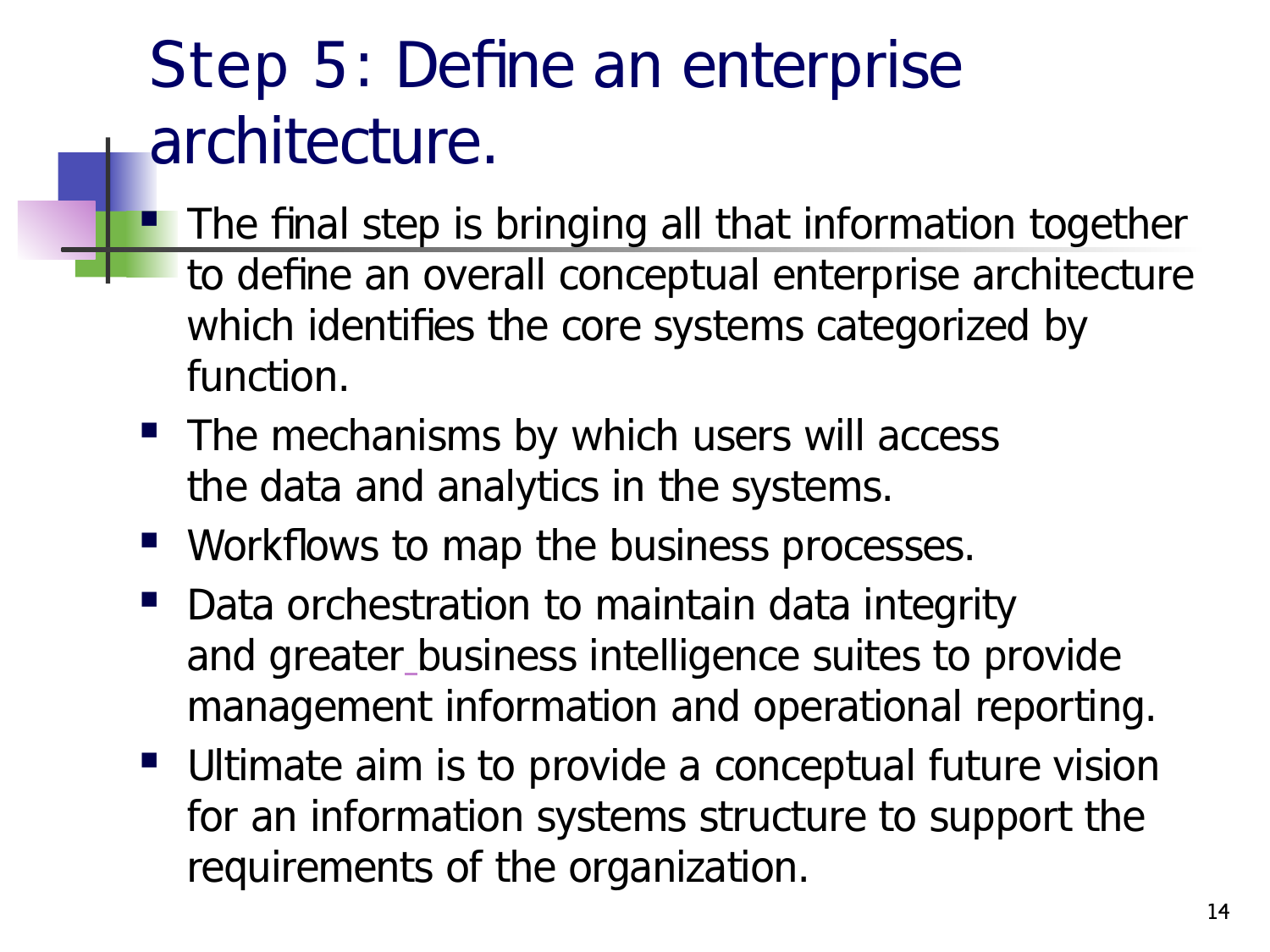

# Step 5: Define an enterprise architecture.
The final step is bringing all that information together to define an overall conceptual enterprise architecture which identifies the core systems categorized by function.
The mechanisms by which users will access the data and analytics in the systems.
Workflows to map the business processes.
Data orchestration to maintain data integrity and greater business intelligence suites to provide management information and operational reporting.
Ultimate aim is to provide a conceptual future vision for an information systems structure to support the requirements of the organization.

14